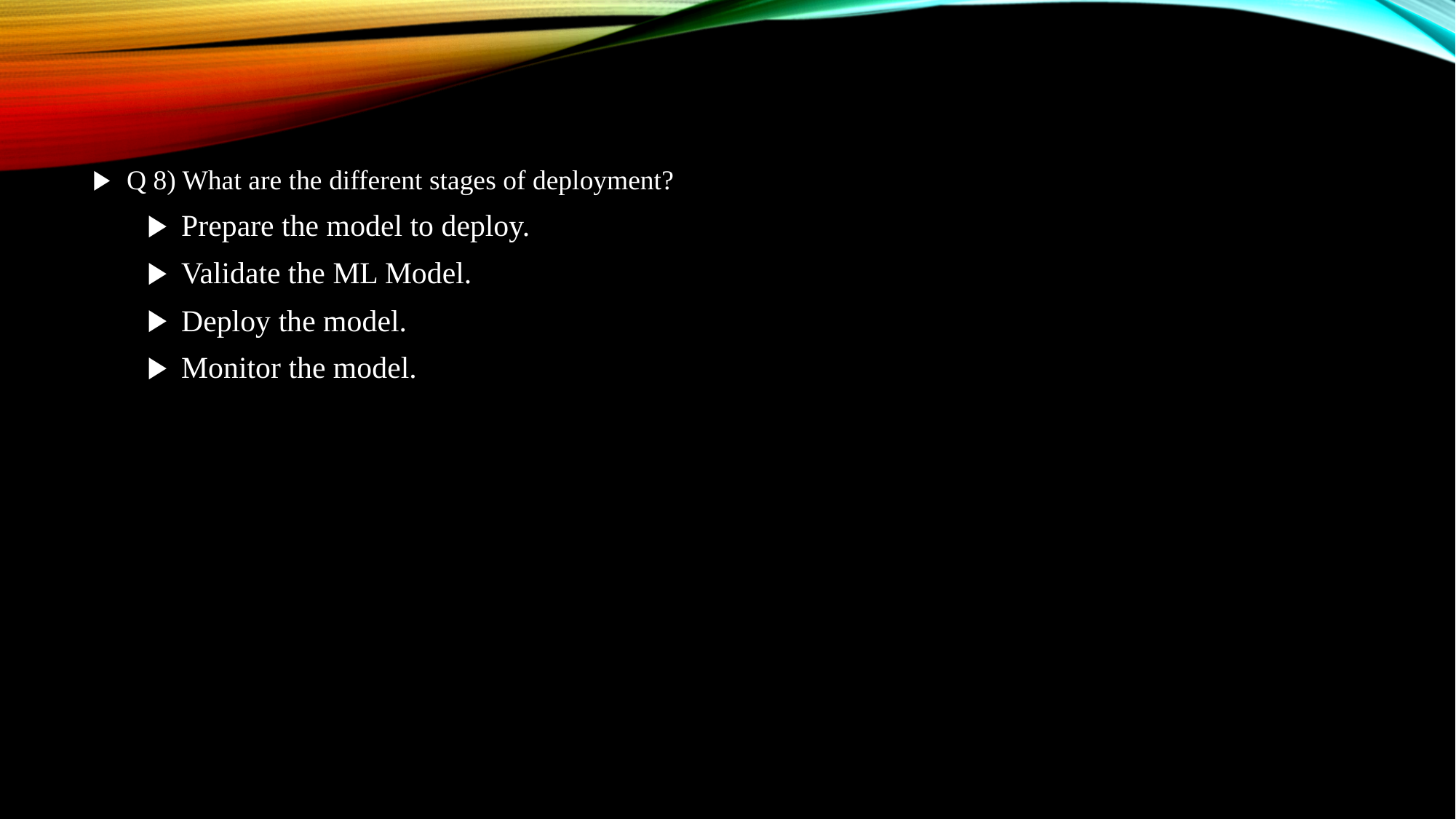

Q 8) What are the different stages of deployment?
Prepare the model to deploy.
Validate the ML Model.
Deploy the model.
Monitor the model.